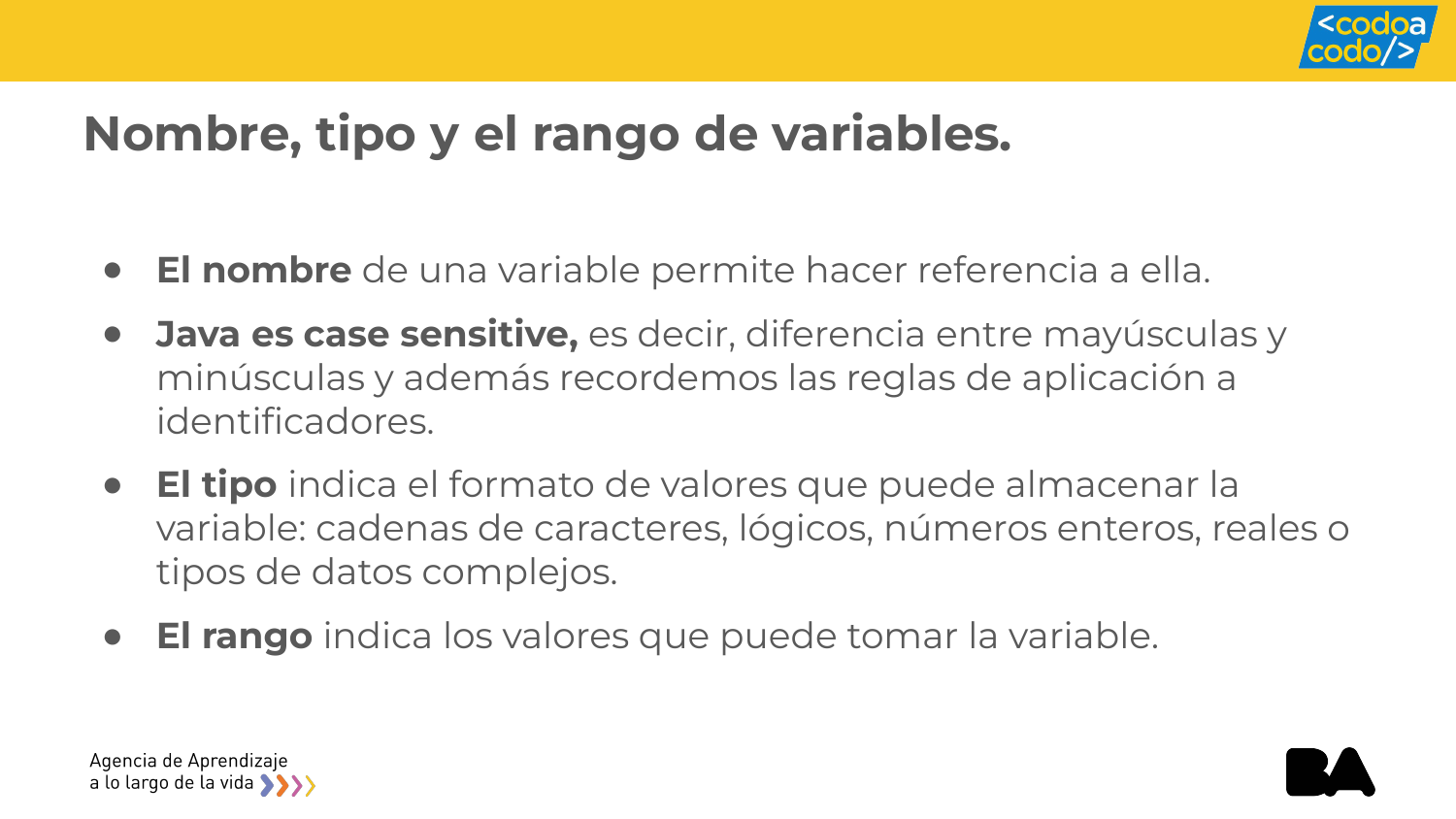

Nombre, tipo y el rango de variables.
El nombre de una variable permite hacer referencia a ella.
Java es case sensitive, es decir, diferencia entre mayúsculas y minúsculas y además recordemos las reglas de aplicación a identificadores.
El tipo indica el formato de valores que puede almacenar la variable: cadenas de caracteres, lógicos, números enteros, reales o tipos de datos complejos.
El rango indica los valores que puede tomar la variable.